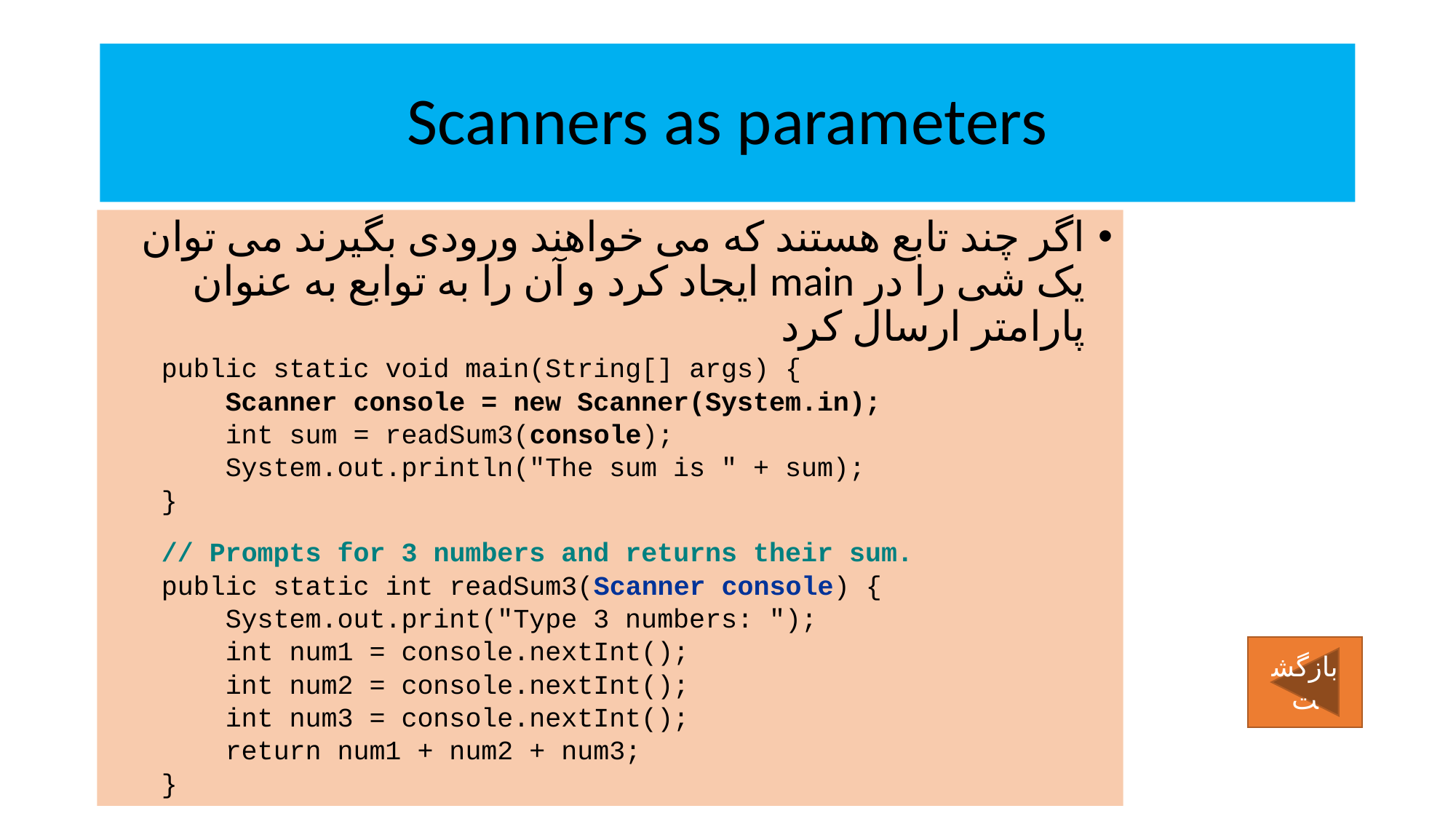

# Scanners as parameters
اگر چند تابع هستند که می خواهند ورودی بگیرند می توان یک شی را در main ایجاد کرد و آن را به توابع به عنوان پارامتر ارسال کرد
public static void main(String[] args) {
    Scanner console = new Scanner(System.in);
    int sum = readSum3(console);
    System.out.println("The sum is " + sum);
}

// Prompts for 3 numbers and returns their sum.
public static int readSum3(Scanner console) {
    System.out.print("Type 3 numbers: ");
    int num1 = console.nextInt();
    int num2 = console.nextInt();
    int num3 = console.nextInt();
    return num1 + num2 + num3;
}
بازگشت